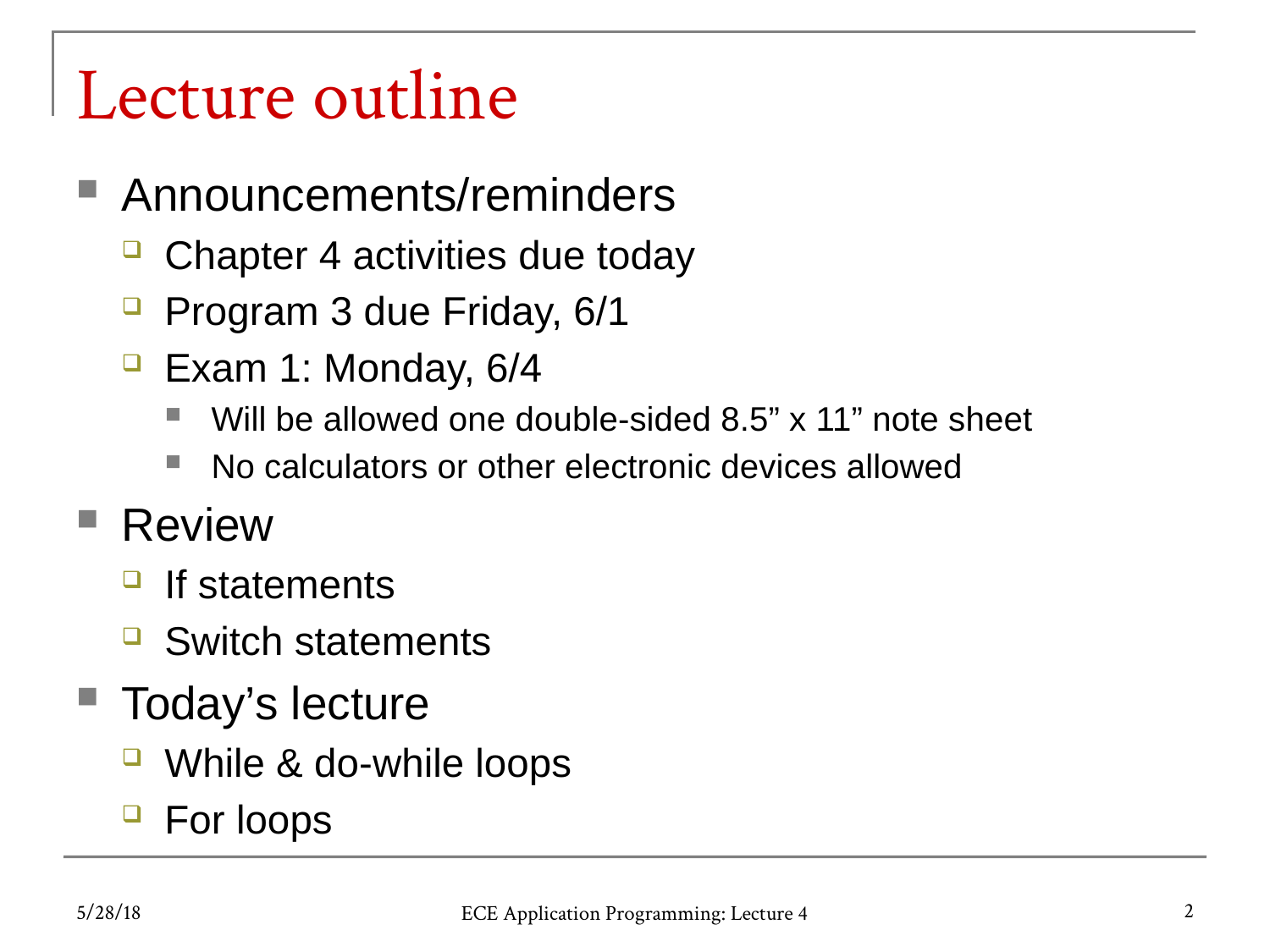

# Lecture outline
Announcements/reminders
Chapter 4 activities due today
Program 3 due Friday, 6/1
Exam 1: Monday, 6/4
Will be allowed one double-sided 8.5” x 11” note sheet
No calculators or other electronic devices allowed
Review
If statements
Switch statements
Today’s lecture
While & do-while loops
For loops
5/28/18
2
ECE Application Programming: Lecture 4